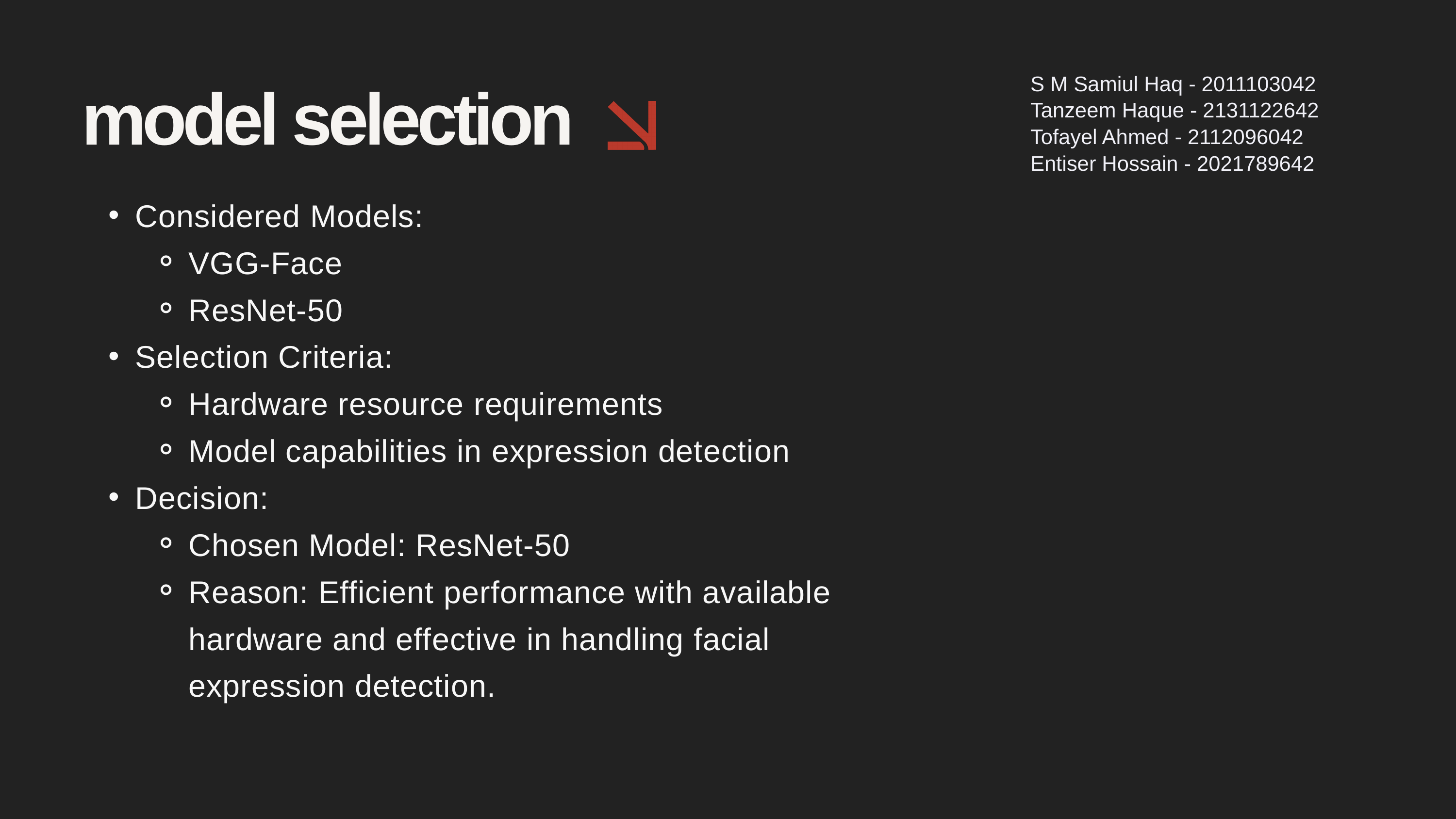

S M Samiul Haq - 2011103042
model selection
Tanzeem Haque - 2131122642

Tofayel Ahmed - 2112096042
Entiser Hossain - 2021789642
Considered Models:
VGG-Face
ResNet-50
Selection Criteria:
Hardware resource requirements
Model capabilities in expression detection
Decision:
Chosen Model: ResNet-50
Reason: Efficient performance with available hardware and effective in handling facial expression detection.